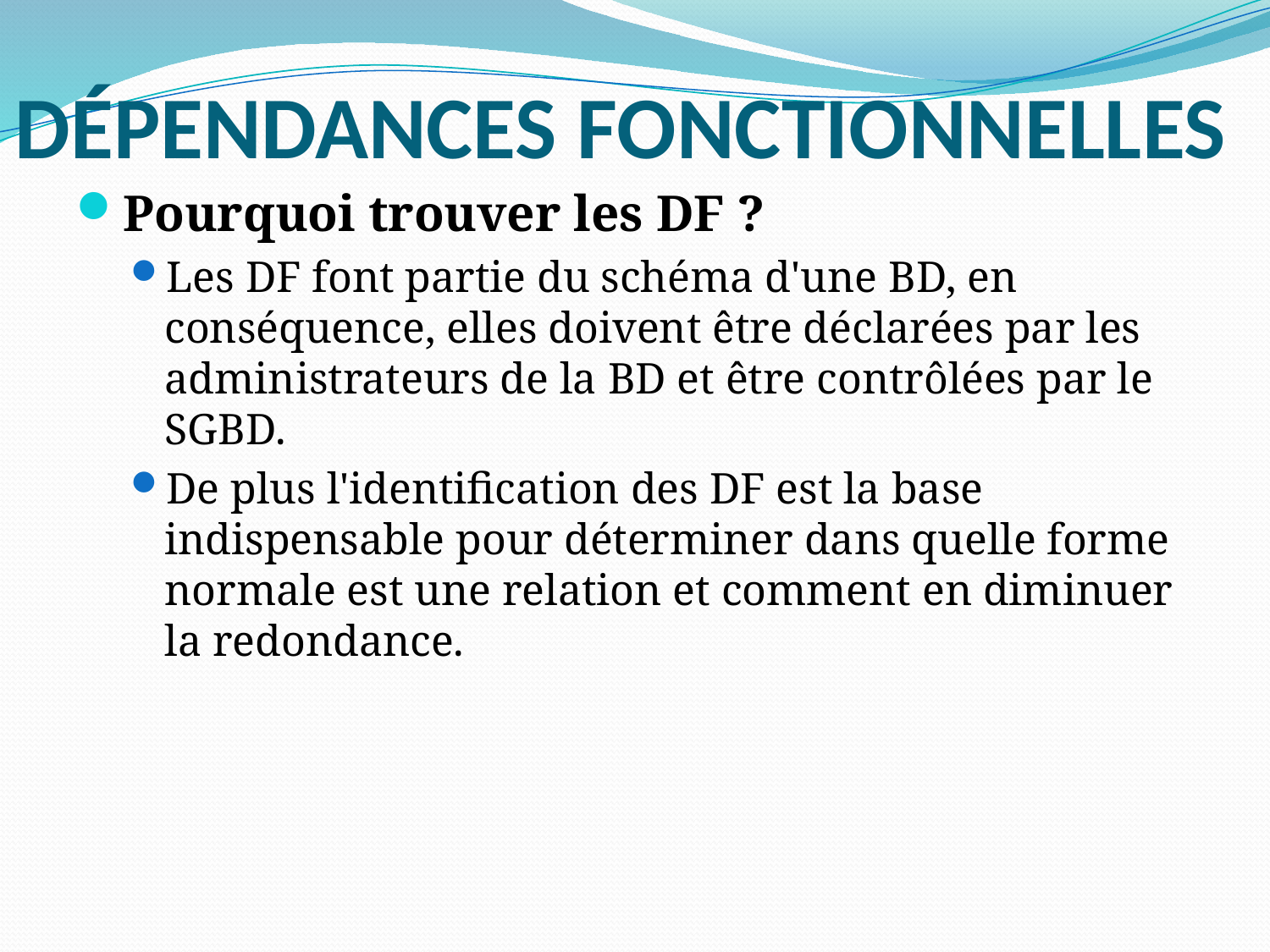

# Dépendances Fonctionnelles
Pourquoi trouver les DF ?
Les DF font partie du schéma d'une BD, en conséquence, elles doivent être déclarées par les administrateurs de la BD et être contrôlées par le SGBD.
De plus l'identification des DF est la base indispensable pour déterminer dans quelle forme normale est une relation et comment en diminuer la redondance.